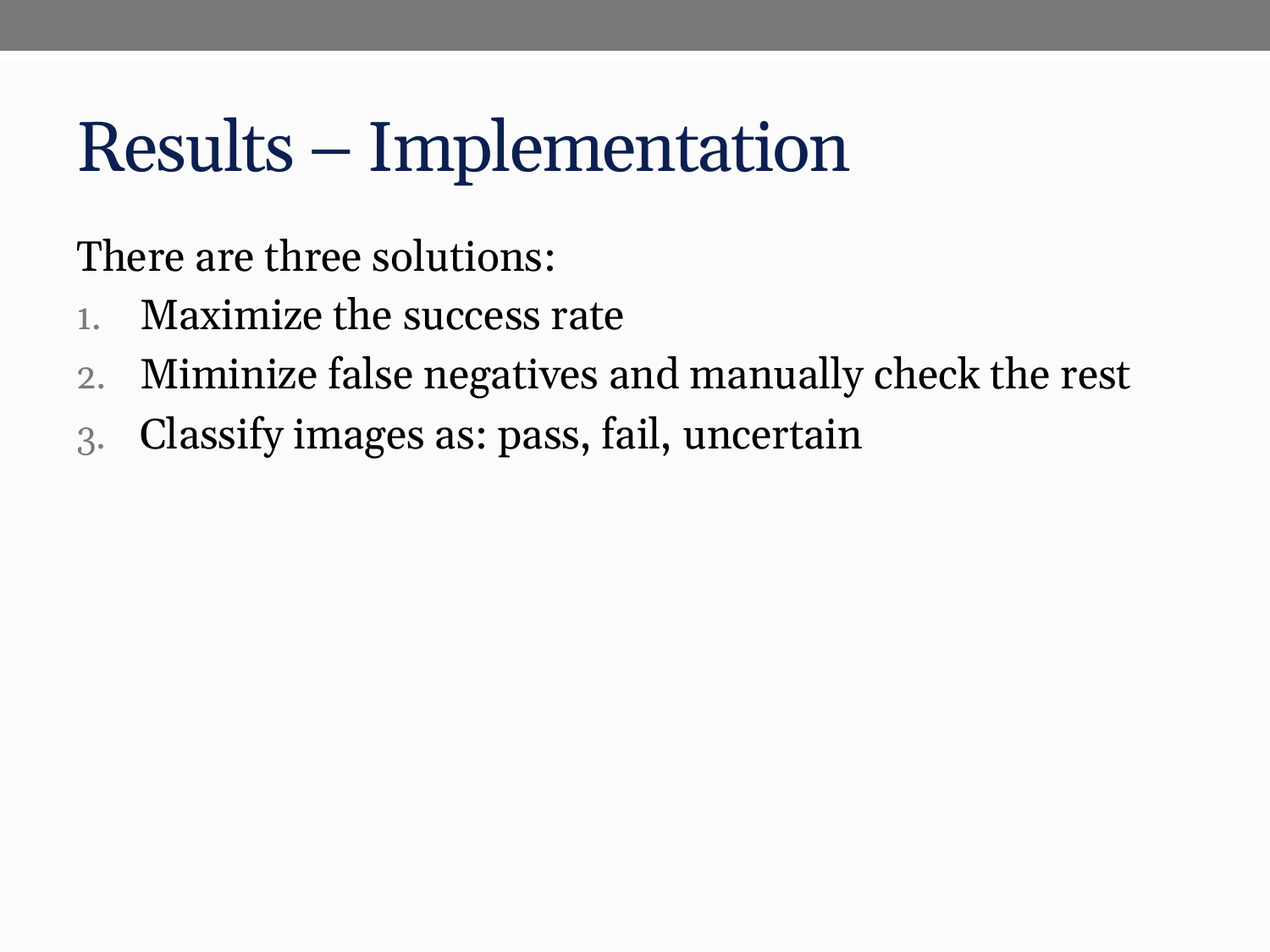

# Results – Implementation
There are three solutions:
Maximize the success rate
Miminize false negatives and manually check the rest
Classify images as: pass, fail, uncertain